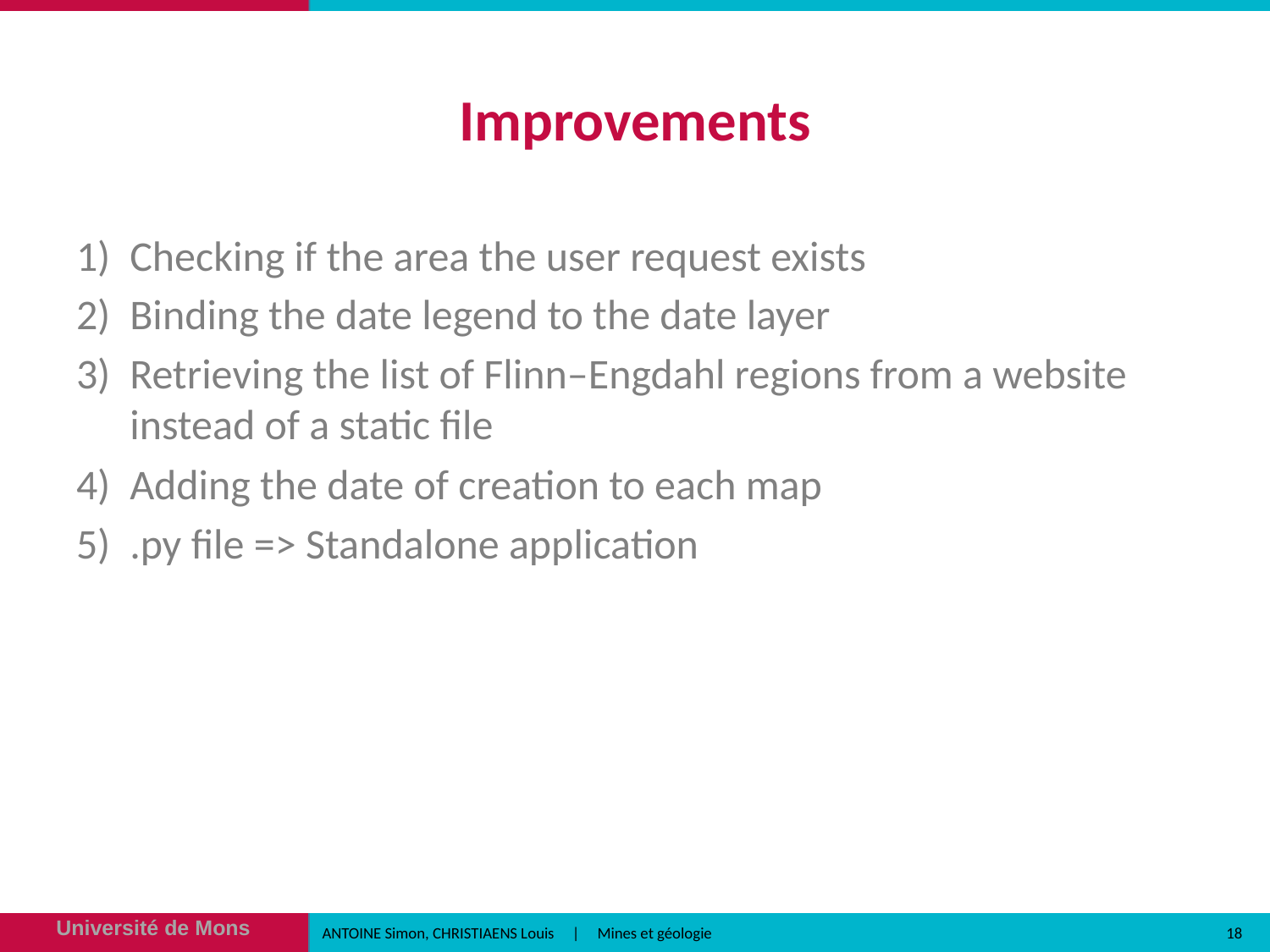

# Improvements
Checking if the area the user request exists
Binding the date legend to the date layer
Retrieving the list of Flinn–Engdahl regions from a website instead of a static file
Adding the date of creation to each map
.py file => Standalone application
18
ANTOINE Simon, CHRISTIAENS Louis     |     Mines et géologie